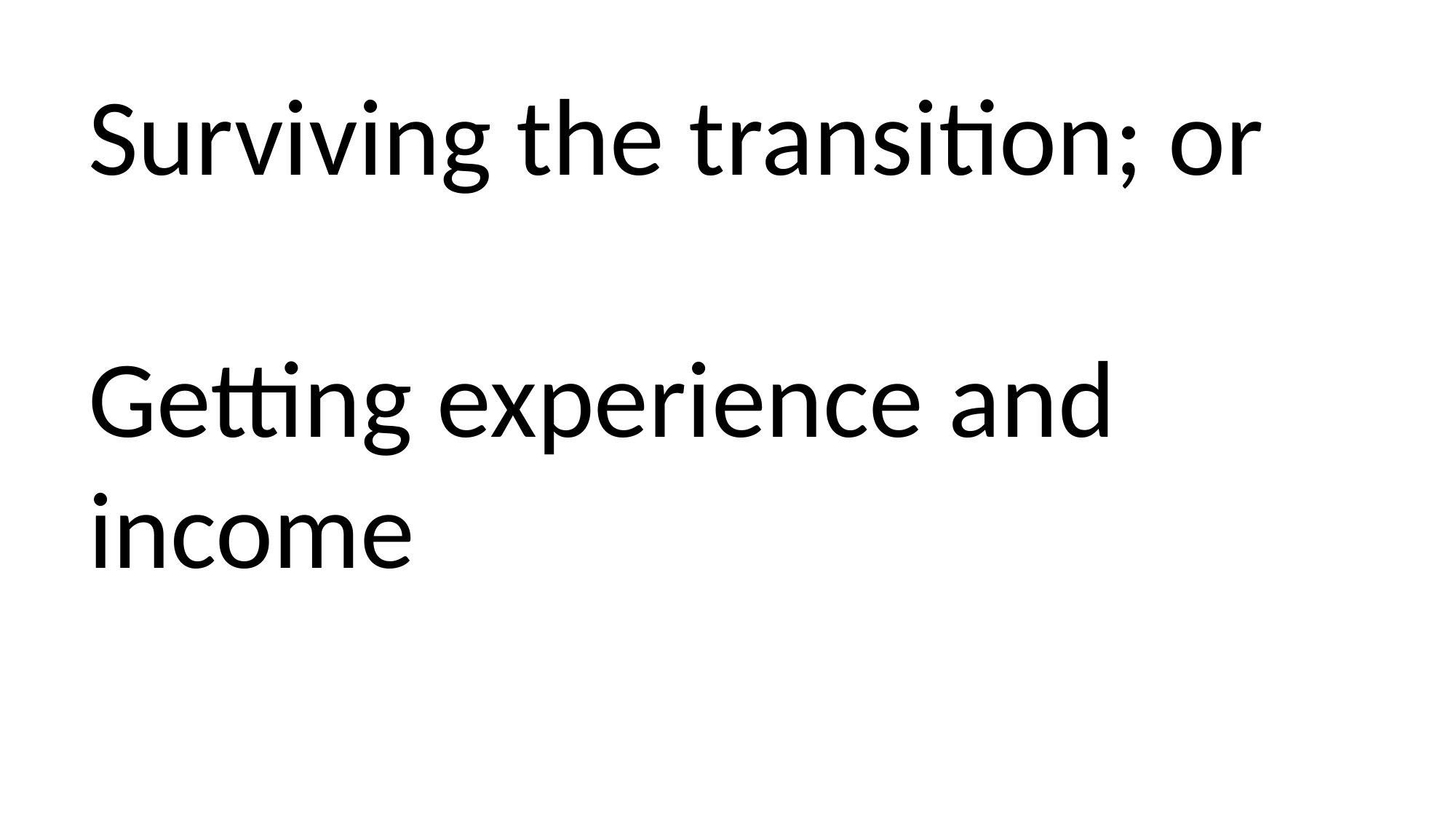

Surviving the transition; or
Getting experience and income